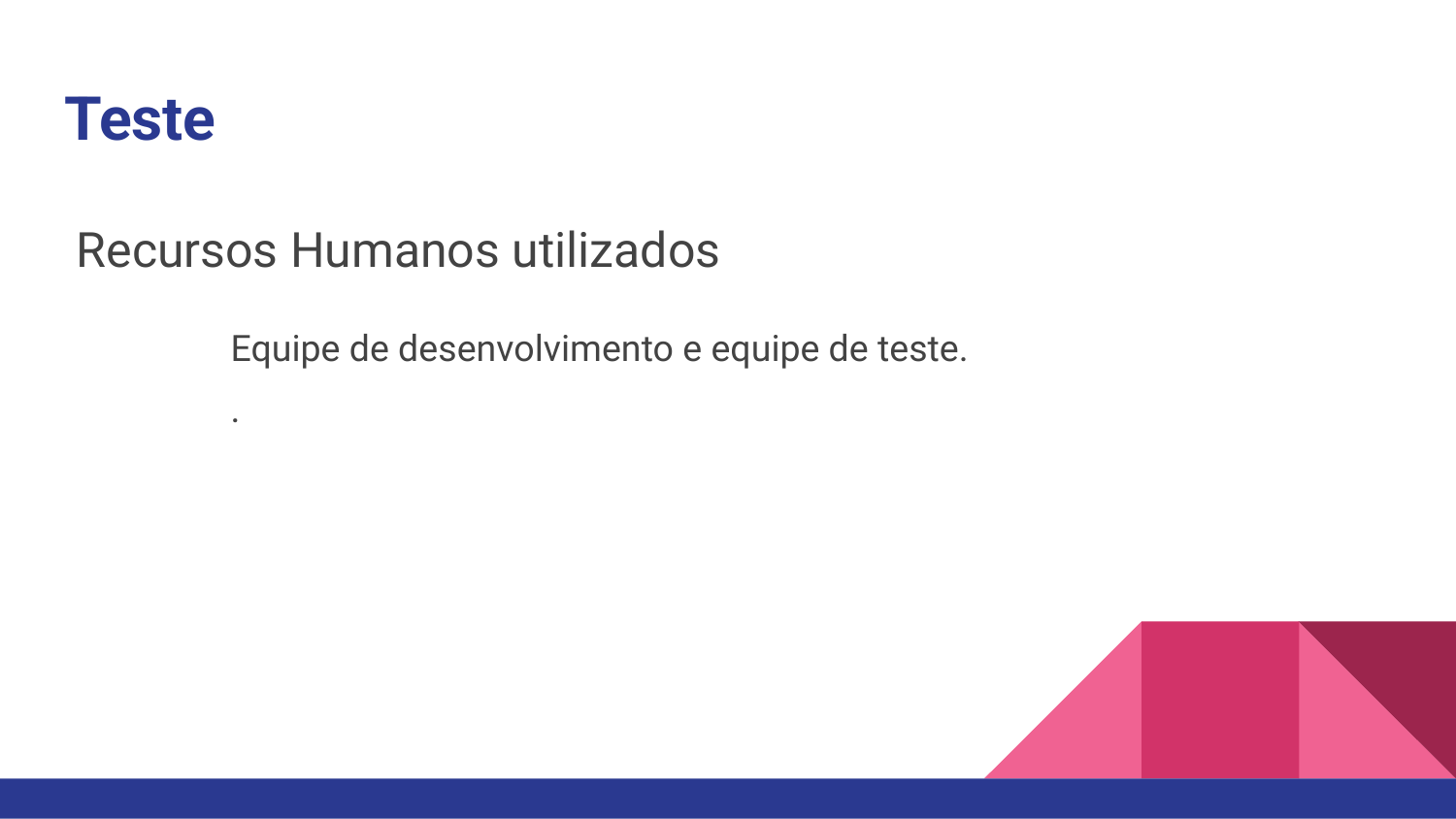

# Teste
Recursos Humanos utilizados

Equipe de desenvolvimento e equipe de teste.
.